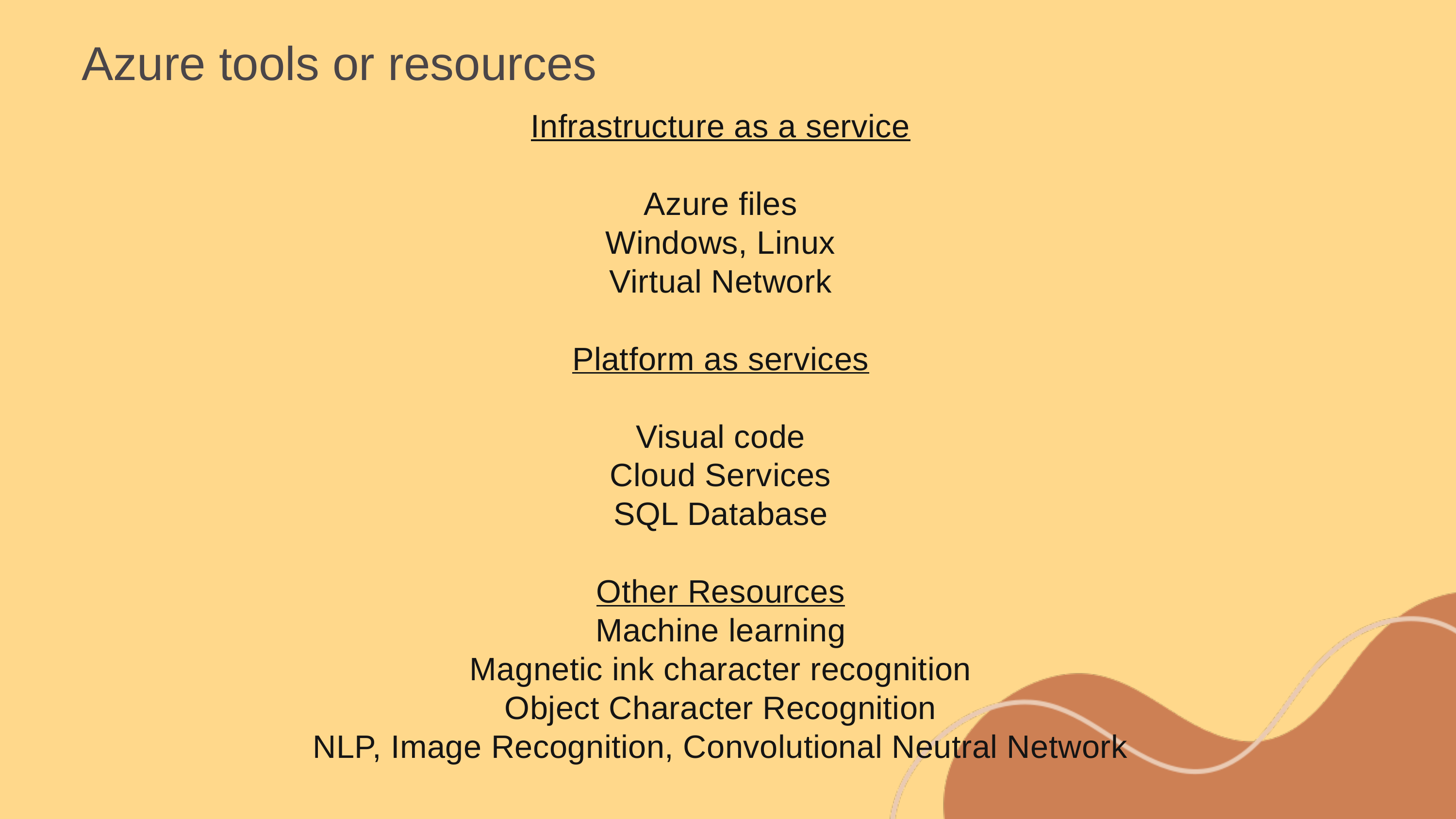

Azure tools or resources
Infrastructure as a service

Azure files
Windows, Linux
Virtual Network

Platform as services

Visual code
Cloud Services
SQL Database

Other Resources
Machine learning
Magnetic ink character recognition
Object Character Recognition
NLP, Image Recognition, Convolutional Neutral Network